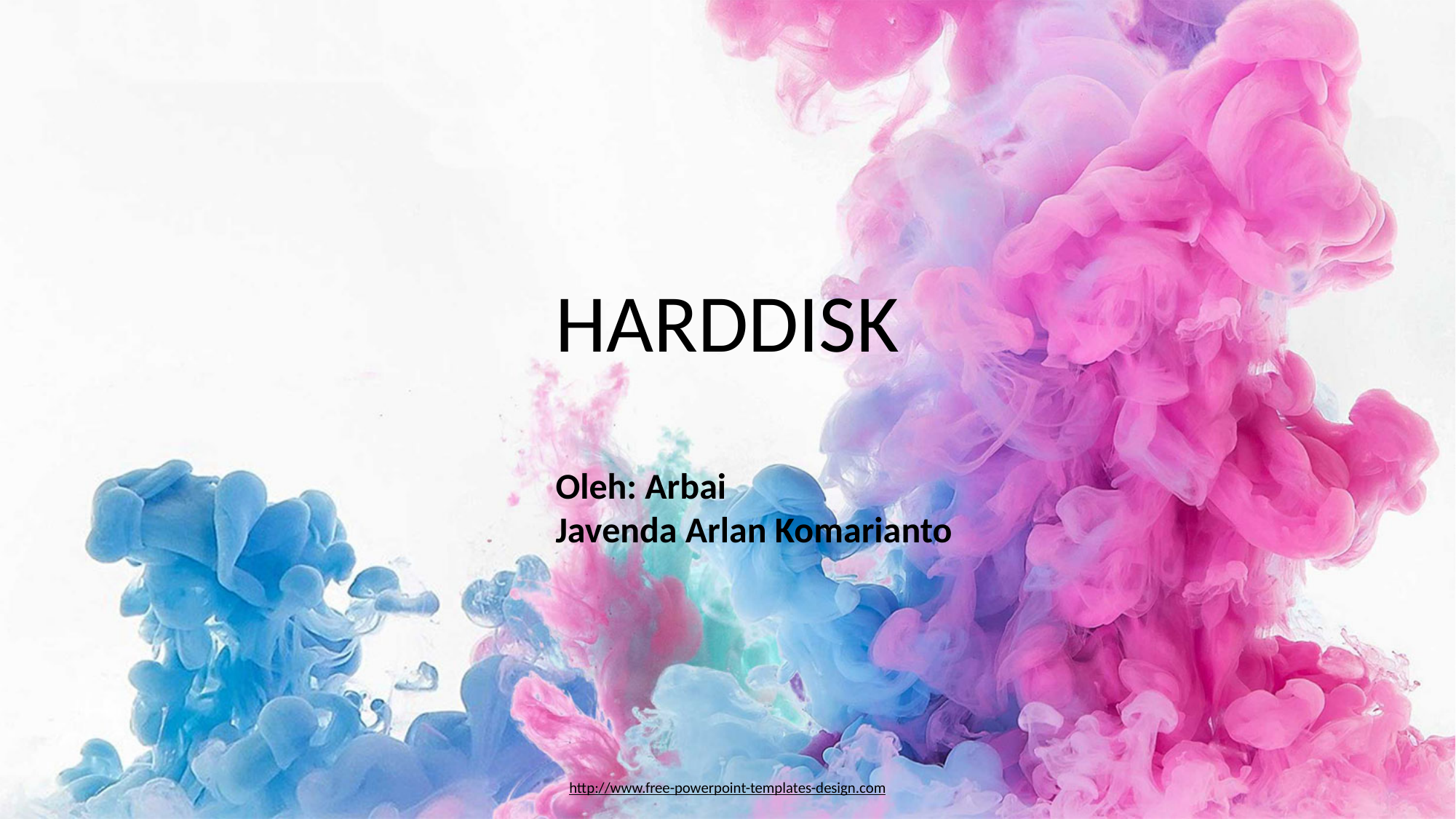

HARDDISK
Oleh: Arbai
Javenda Arlan Komarianto

http://www.free-powerpoint-templates-design.com